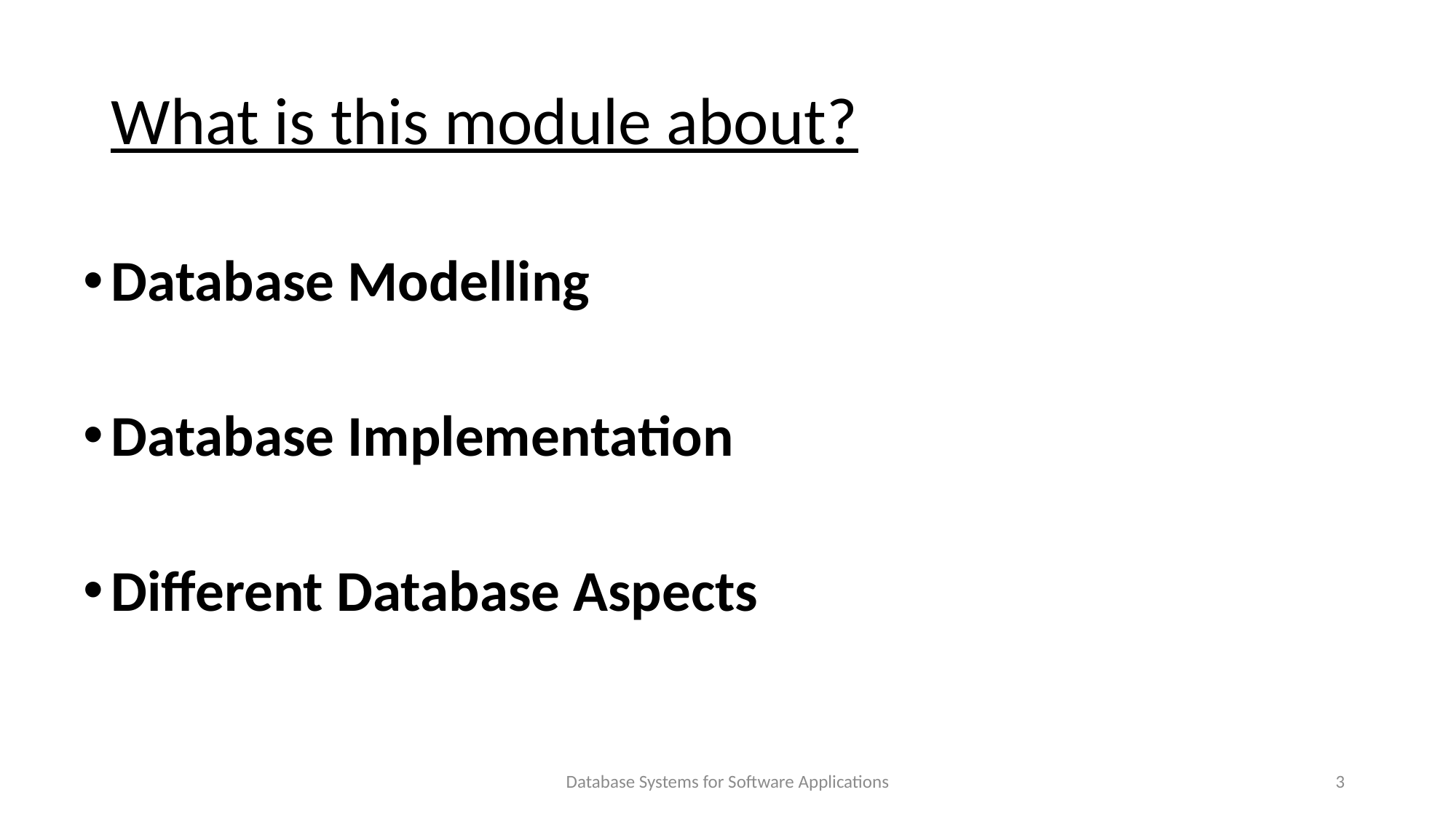

# What is this module about?
Database Modelling

Database Implementation

Different Database Aspects

Database Systems for Software Applications
3